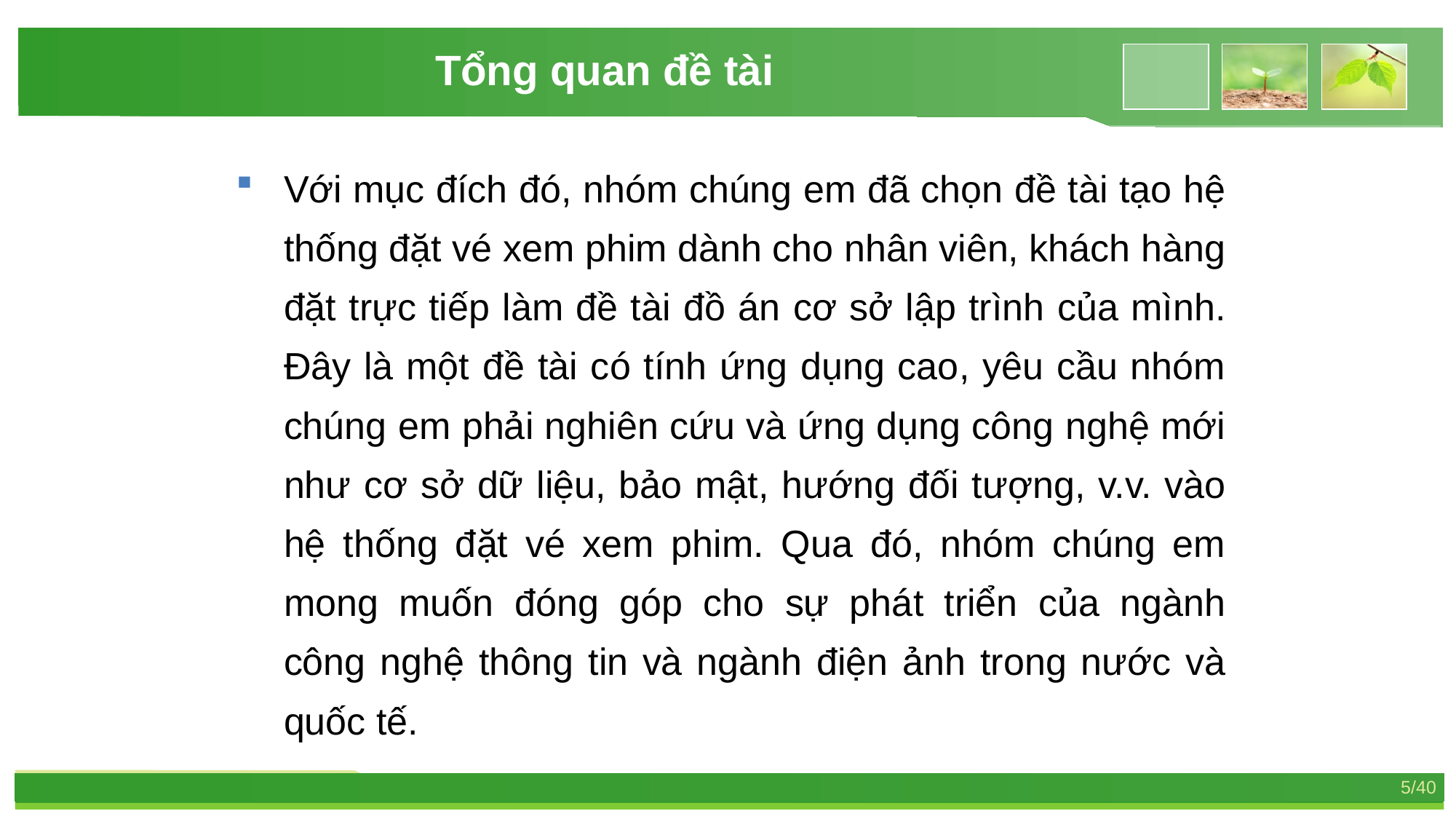

Tổng quan đề tài
Với mục đích đó, nhóm chúng em đã chọn đề tài tạo hệ thống đặt vé xem phim dành cho nhân viên, khách hàng đặt trực tiếp làm đề tài đồ án cơ sở lập trình của mình. Đây là một đề tài có tính ứng dụng cao, yêu cầu nhóm chúng em phải nghiên cứu và ứng dụng công nghệ mới như cơ sở dữ liệu, bảo mật, hướng đối tượng, v.v. vào hệ thống đặt vé xem phim. Qua đó, nhóm chúng em mong muốn đóng góp cho sự phát triển của ngành công nghệ thông tin và ngành điện ảnh trong nước và quốc tế.